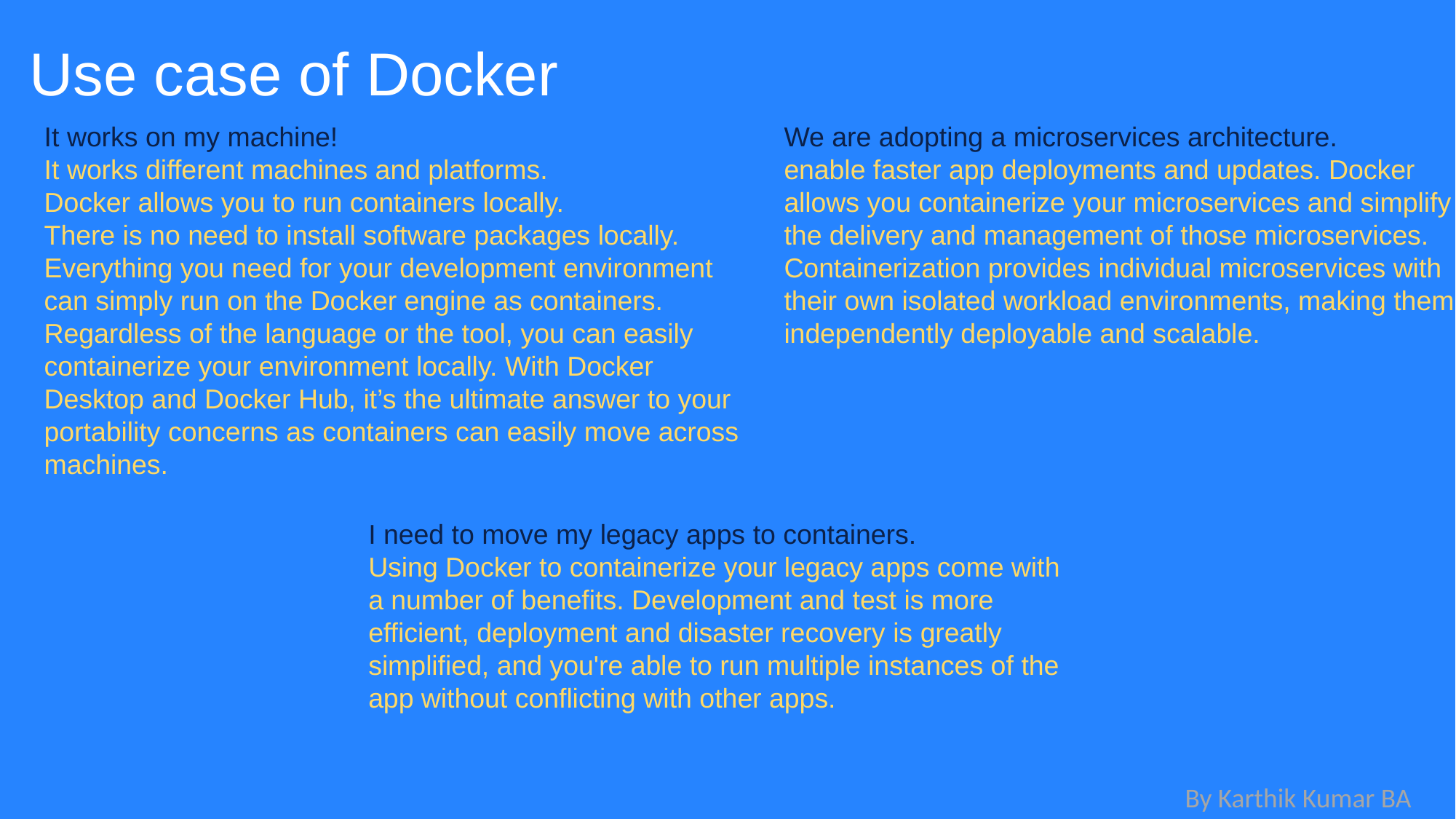

Use case of Docker
It works on my machine!
It works different machines and platforms.
Docker allows you to run containers locally.
There is no need to install software packages locally. Everything you need for your development environment can simply run on the Docker engine as containers. Regardless of the language or the tool, you can easily containerize your environment locally. With Docker Desktop and Docker Hub, it’s the ultimate answer to your portability concerns as containers can easily move across machines.
We are adopting a microservices architecture.
enable faster app deployments and updates. Docker allows you containerize your microservices and simplify the delivery and management of those microservices. Containerization provides individual microservices with their own isolated workload environments, making them independently deployable and scalable.
I need to move my legacy apps to containers.
Using Docker to containerize your legacy apps come with a number of benefits. Development and test is more efficient, deployment and disaster recovery is greatly simplified, and you're able to run multiple instances of the app without conflicting with other apps.
By Karthik Kumar BA